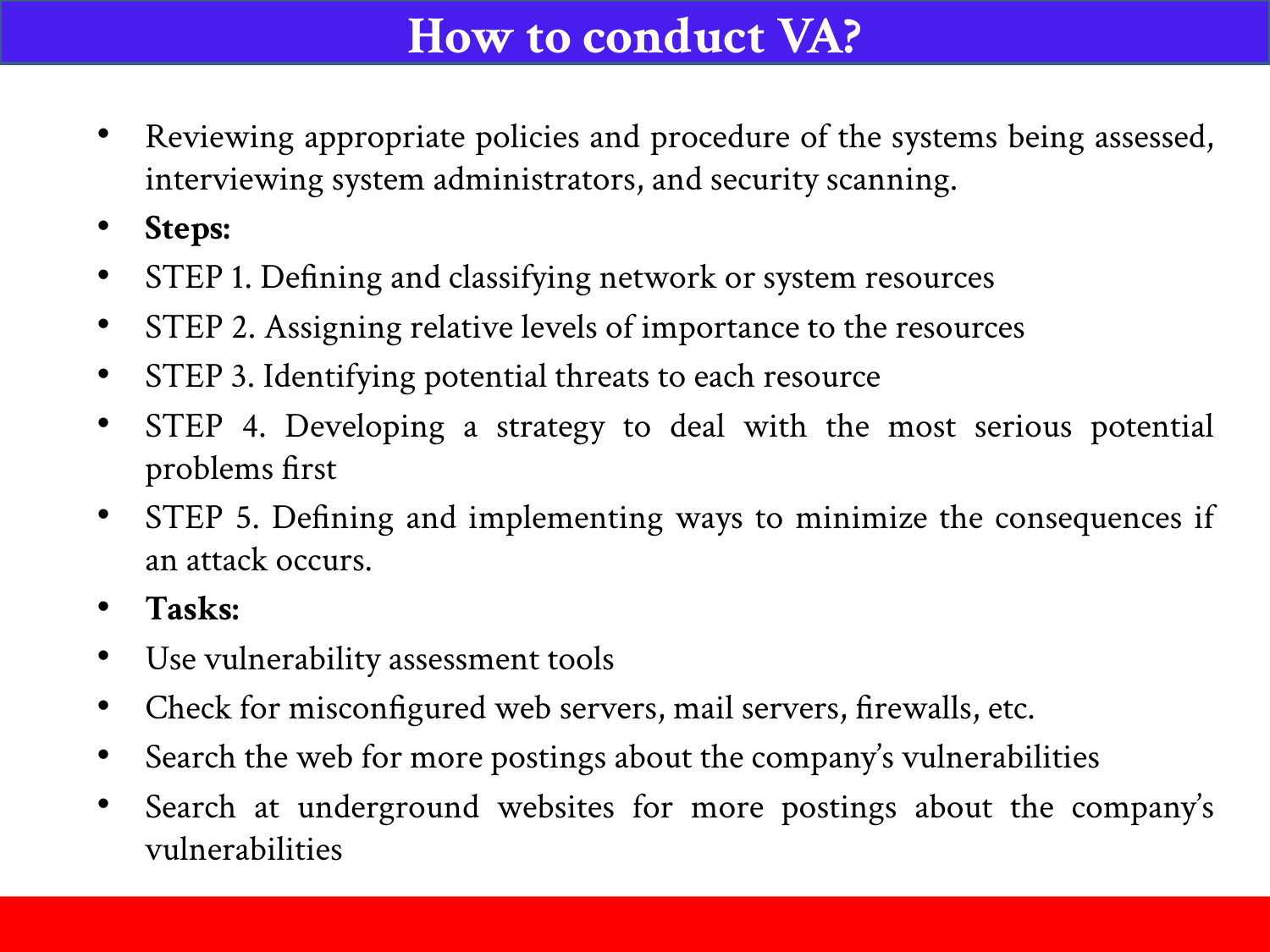

How to conduct VA?
Reviewing appropriate policies and procedure of the systems being assessed, interviewing system administrators, and security scanning.
Steps:
STEP 1. Defining and classifying network or system resources
STEP 2. Assigning relative levels of importance to the resources
STEP 3. Identifying potential threats to each resource
STEP 4. Developing a strategy to deal with the most serious potential problems first
STEP 5. Defining and implementing ways to minimize the consequences if an attack occurs.
Tasks:
Use vulnerability assessment tools
Check for misconfigured web servers, mail servers, firewalls, etc.
Search the web for more postings about the company’s vulnerabilities
Search at underground websites for more postings about the company’s vulnerabilities